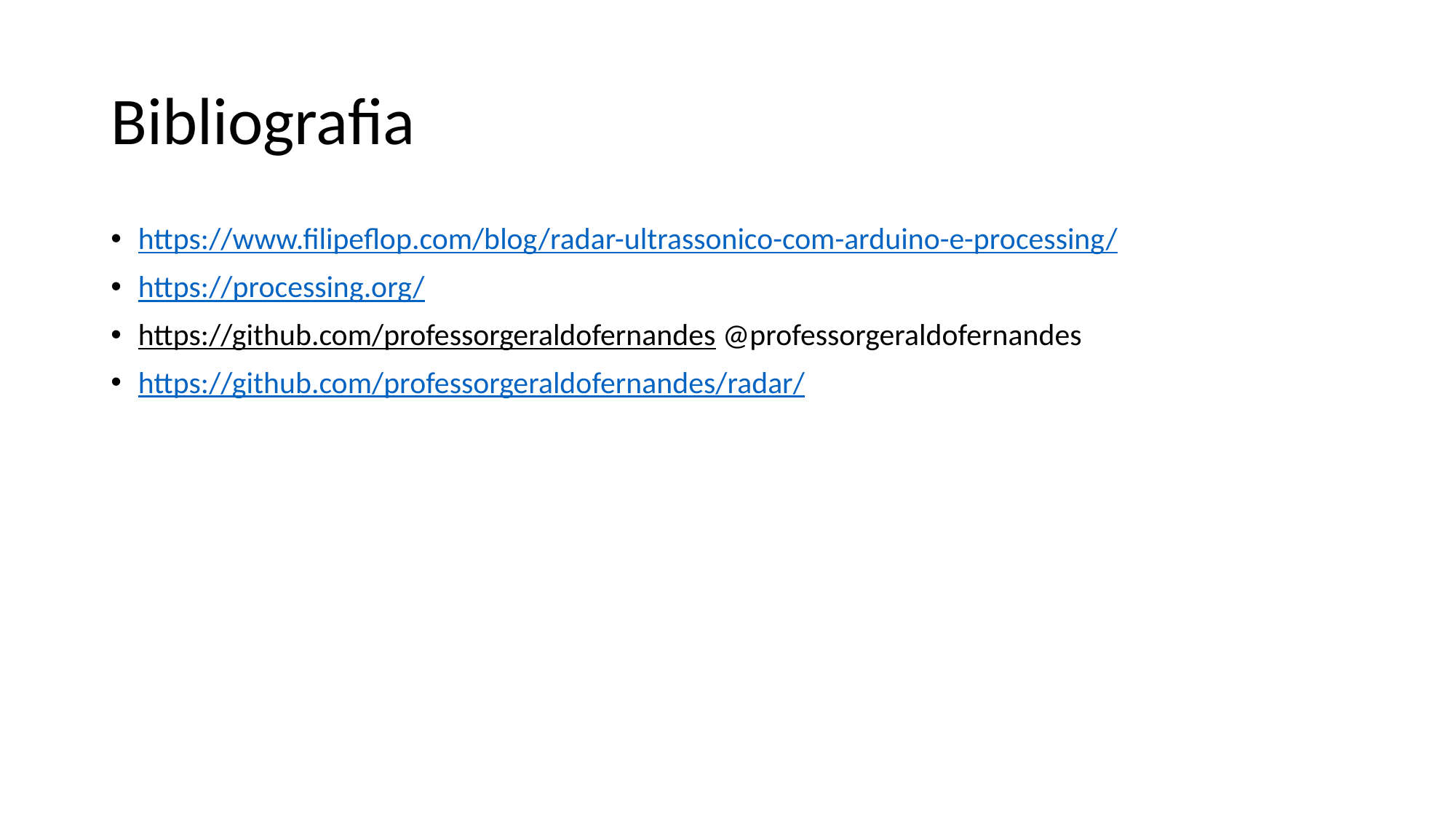

# Bibliografia
https://www.filipeflop.com/blog/radar-ultrassonico-com-arduino-e-processing/
https://processing.org/
https://github.com/professorgeraldofernandes @professorgeraldofernandes
https://github.com/professorgeraldofernandes/radar/